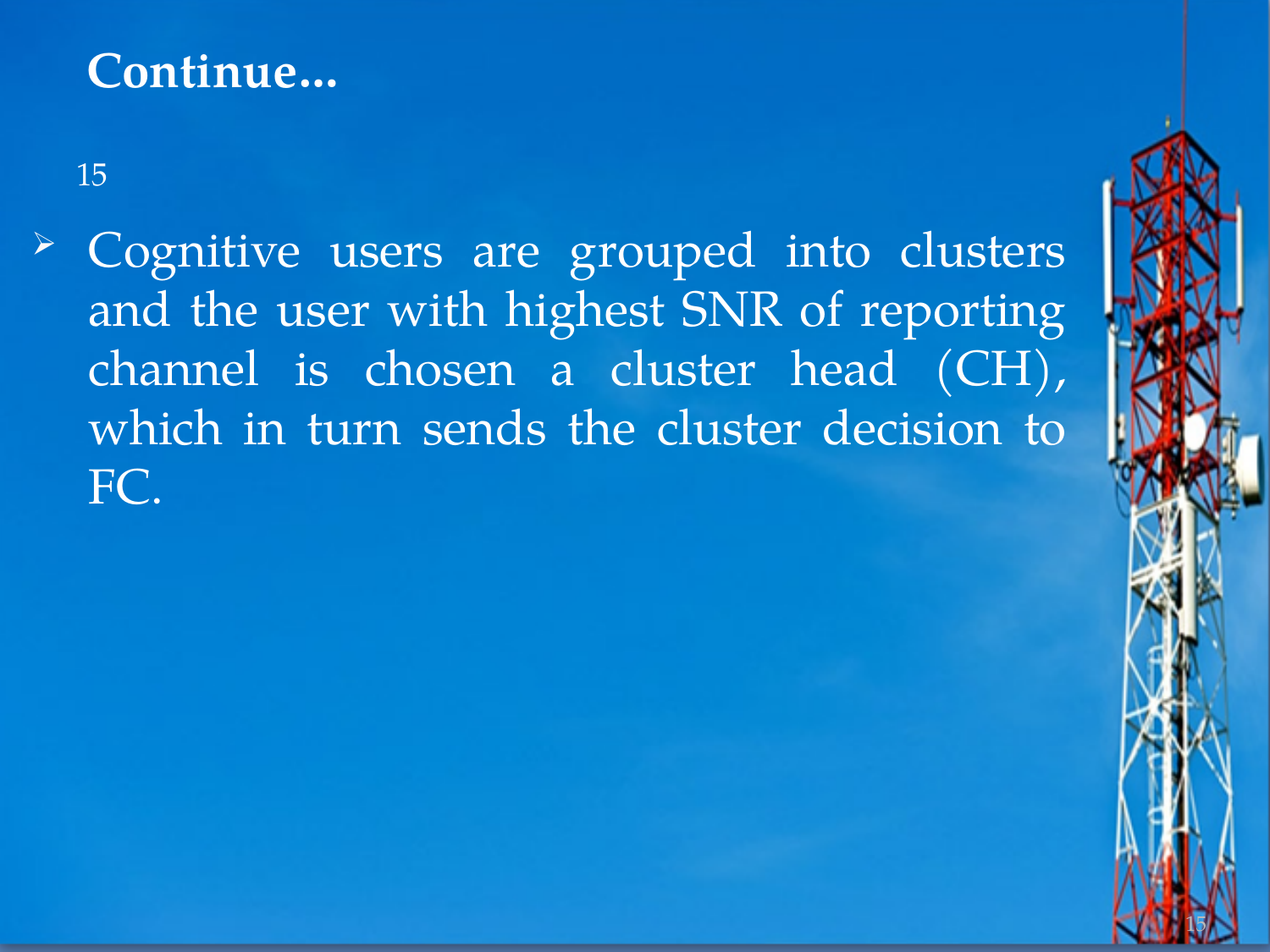

Continue…
15
Cognitive users are grouped into clusters and the user with highest SNR of reporting channel is chosen a cluster head (CH), which in turn sends the cluster decision to FC.
15